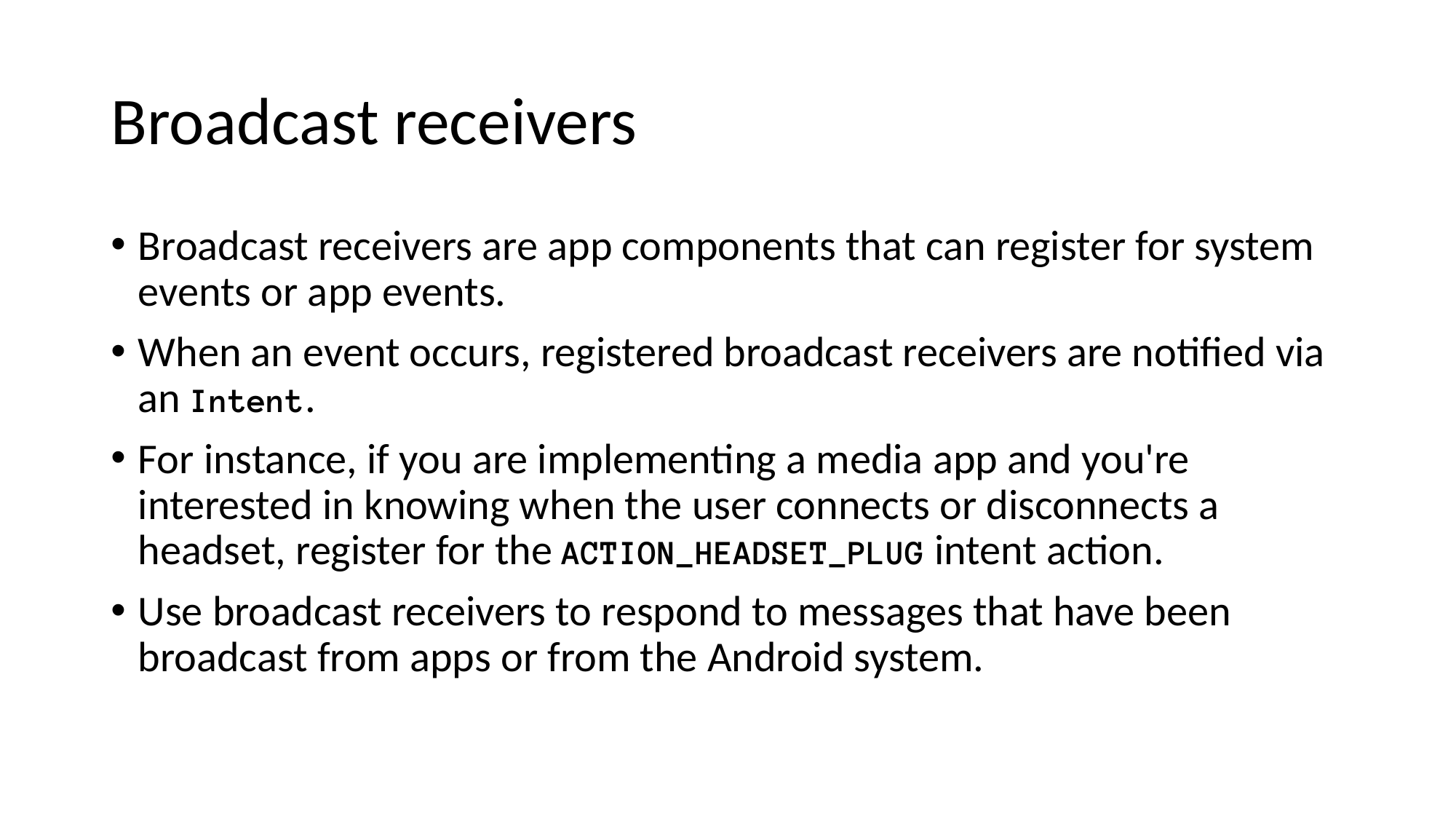

# Broadcast receivers
Broadcast receivers are app components that can register for system events or app events.
When an event occurs, registered broadcast receivers are notified via an Intent.
For instance, if you are implementing a media app and you're interested in knowing when the user connects or disconnects a headset, register for the ACTION_HEADSET_PLUG intent action.
Use broadcast receivers to respond to messages that have been broadcast from apps or from the Android system.